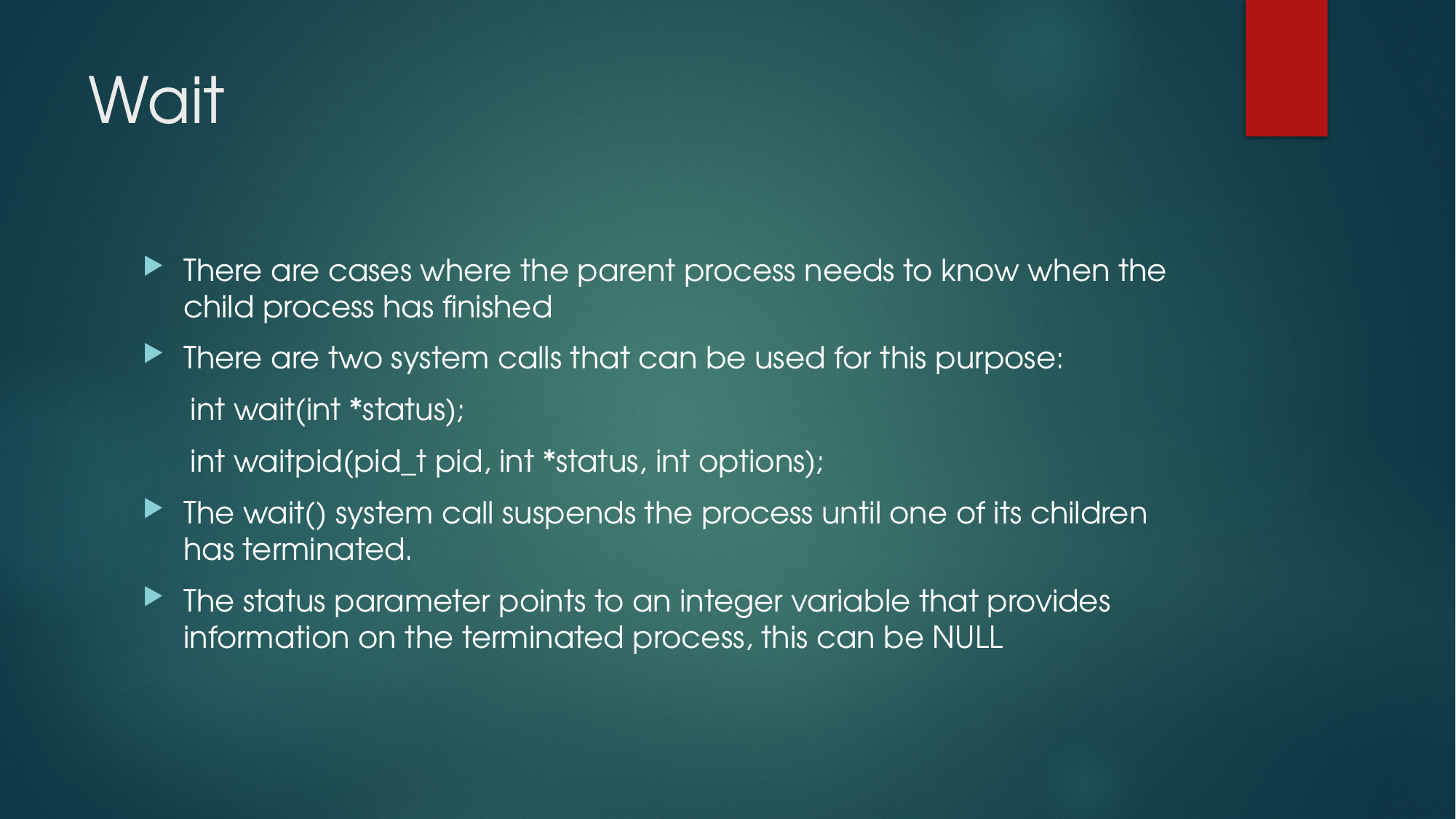

# Wait
There are cases where the parent process needs to know when the child process has finished
There are two system calls that can be used for this purpose:
int wait(int *status);
int waitpid(pid_t pid, int *status, int options);
The wait() system call suspends the process until one of its children has terminated.
The status parameter points to an integer variable that provides information on the terminated process, this can be NULL